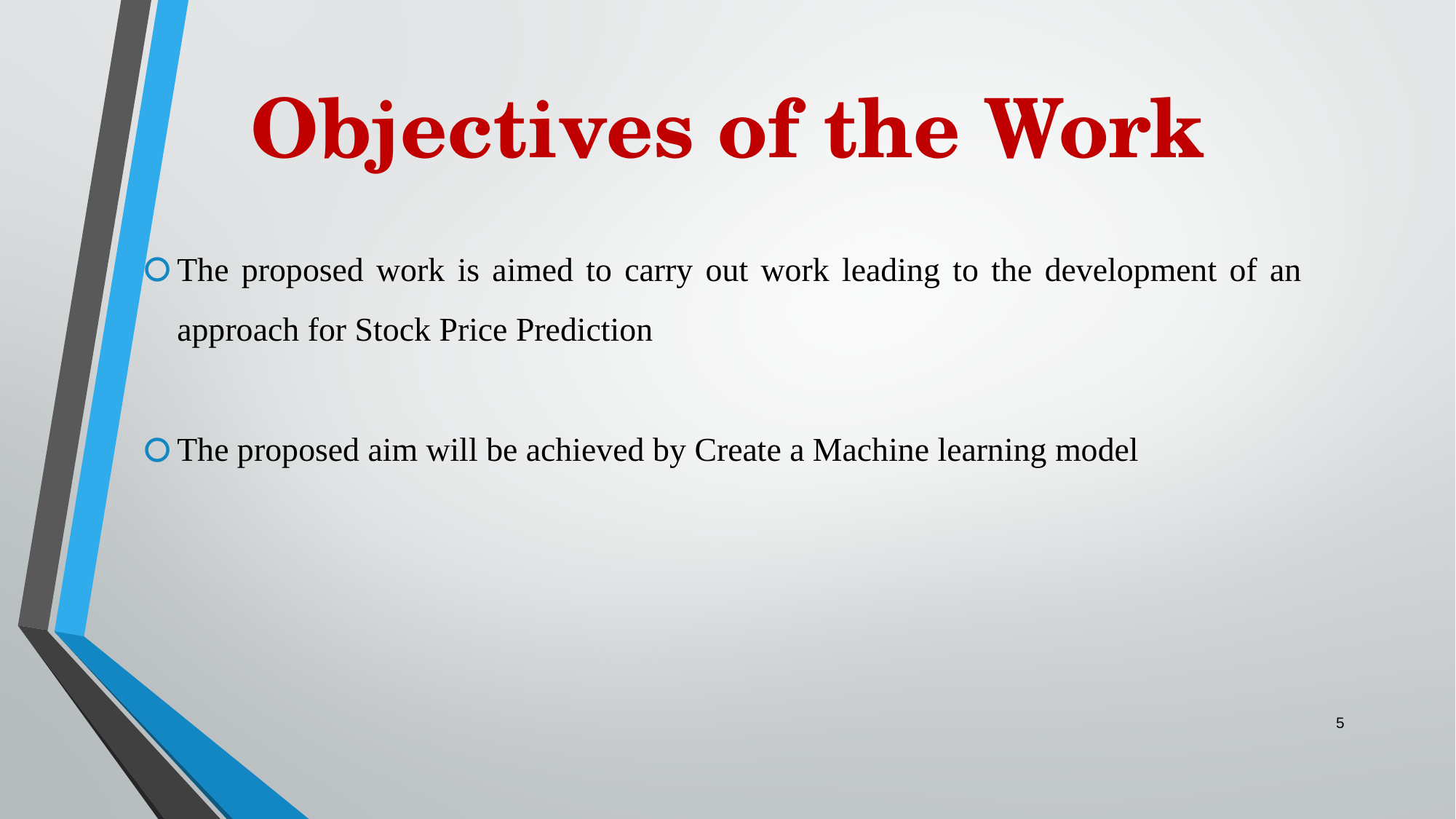

Objectives of the Work
The proposed work is aimed to carry out work leading to the development of an approach for Stock Price Prediction

The proposed aim will be achieved by Create a Machine learning model

5